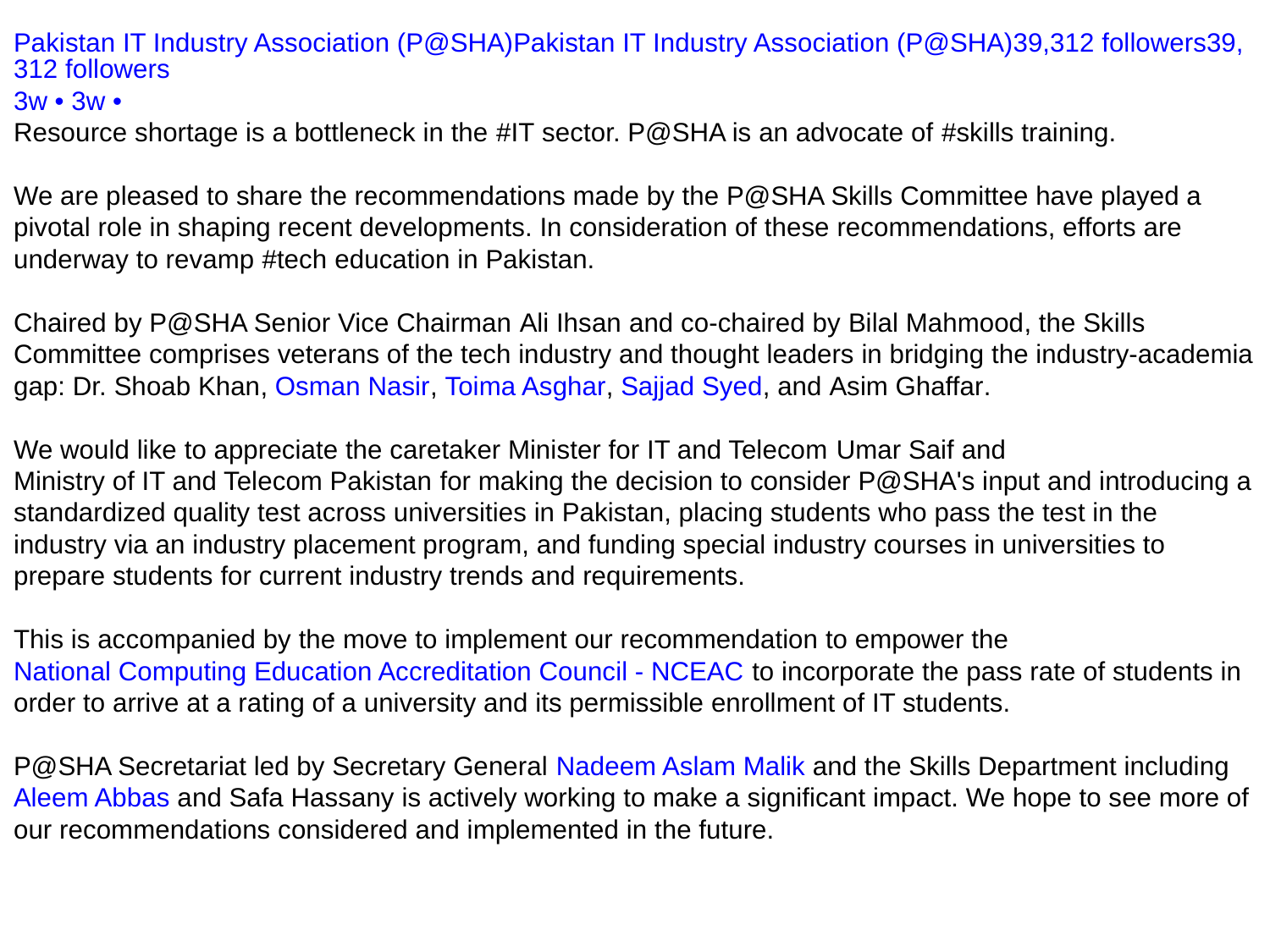

Pakistan IT Industry Association (P@SHA)Pakistan IT Industry Association (P@SHA)39,312 followers39,312 followers
3w • 3w •
Resource shortage is a bottleneck in the #IT sector. P@SHA is an advocate of #skills training.
We are pleased to share the recommendations made by the P@SHA Skills Committee have played a pivotal role in shaping recent developments. In consideration of these recommendations, efforts are underway to revamp #tech education in Pakistan.
Chaired by P@SHA Senior Vice Chairman Ali Ihsan and co-chaired by Bilal Mahmood, the Skills Committee comprises veterans of the tech industry and thought leaders in bridging the industry-academia gap: Dr. Shoab Khan, Osman Nasir, Toima Asghar, Sajjad Syed, and Asim Ghaffar.
We would like to appreciate the caretaker Minister for IT and Telecom Umar Saif and Ministry of IT and Telecom Pakistan for making the decision to consider P@SHA's input and introducing a standardized quality test across universities in Pakistan, placing students who pass the test in the industry via an industry placement program, and funding special industry courses in universities to prepare students for current industry trends and requirements.
This is accompanied by the move to implement our recommendation to empower the National Computing Education Accreditation Council - NCEAC to incorporate the pass rate of students in order to arrive at a rating of a university and its permissible enrollment of IT students.
P@SHA Secretariat led by Secretary General Nadeem Aslam Malik and the Skills Department including Aleem Abbas and Safa Hassany is actively working to make a significant impact. We hope to see more of our recommendations considered and implemented in the future.